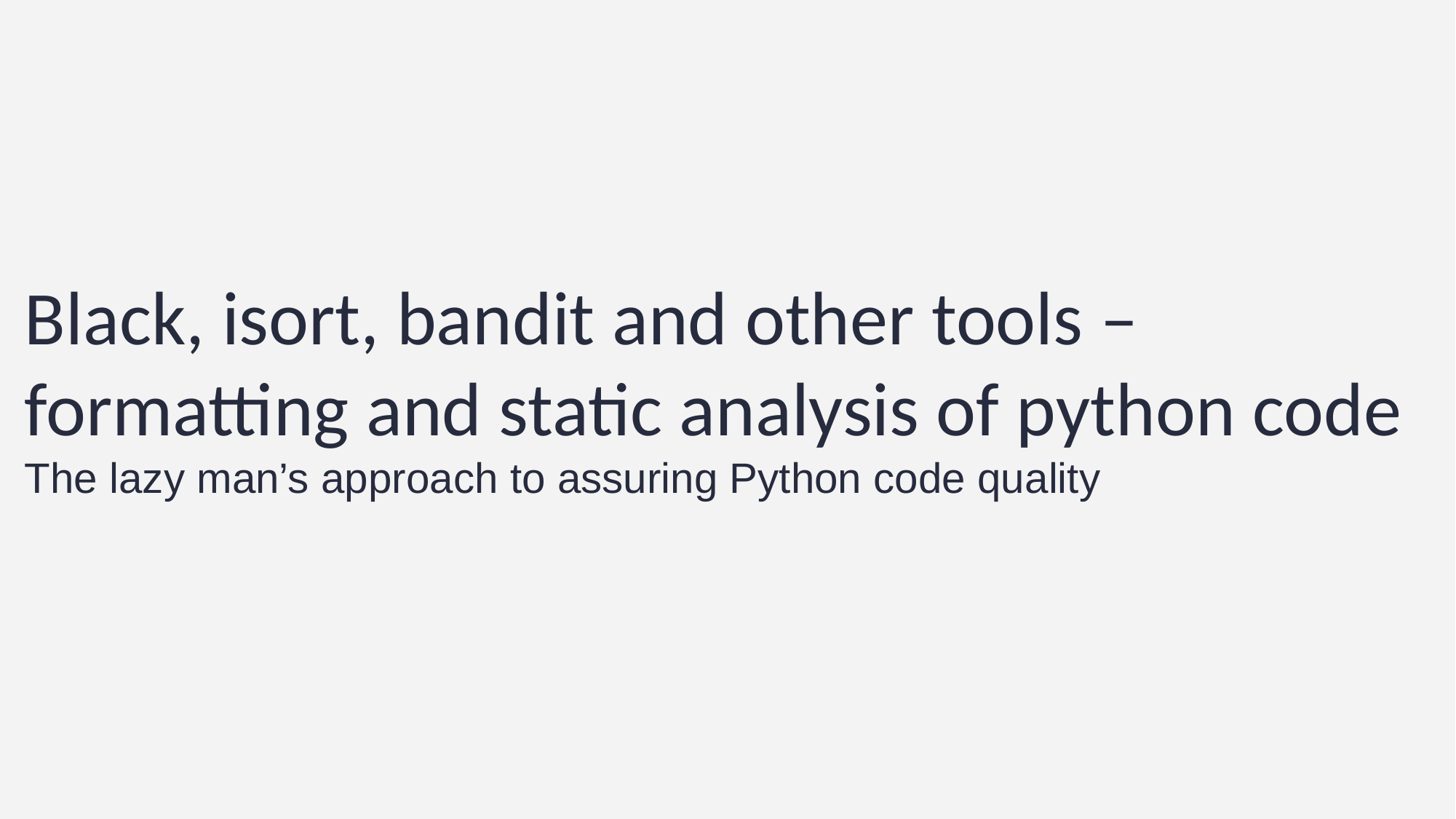

Black, isort, bandit and other tools – formatting and static analysis of python code
The lazy man’s approach to assuring Python code quality